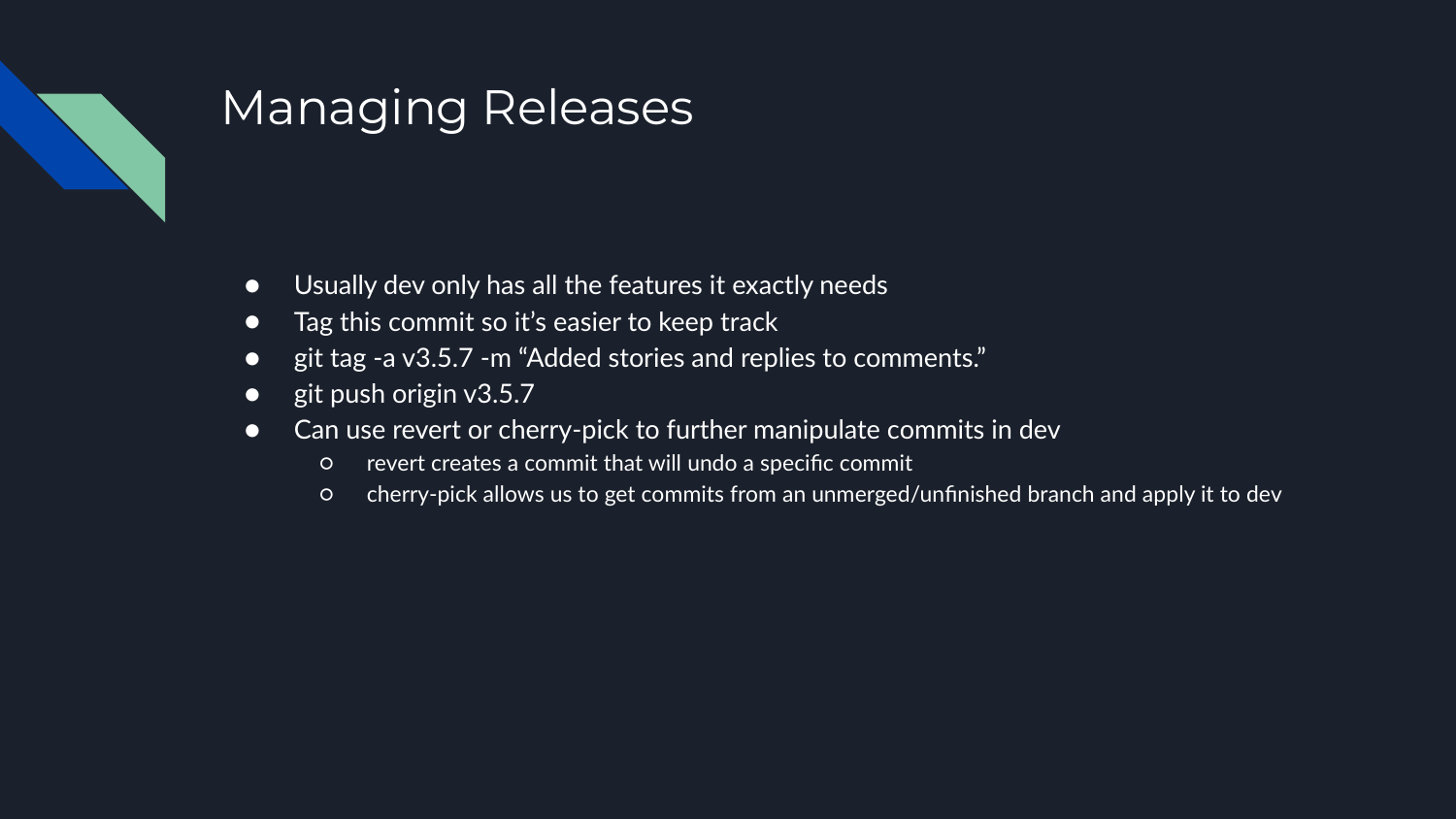

# Managing Releases
Usually dev only has all the features it exactly needs
Tag this commit so it’s easier to keep track
git tag -a v3.5.7 -m “Added stories and replies to comments.”
git push origin v3.5.7
Can use revert or cherry-pick to further manipulate commits in dev
revert creates a commit that will undo a specific commit
cherry-pick allows us to get commits from an unmerged/unfinished branch and apply it to dev